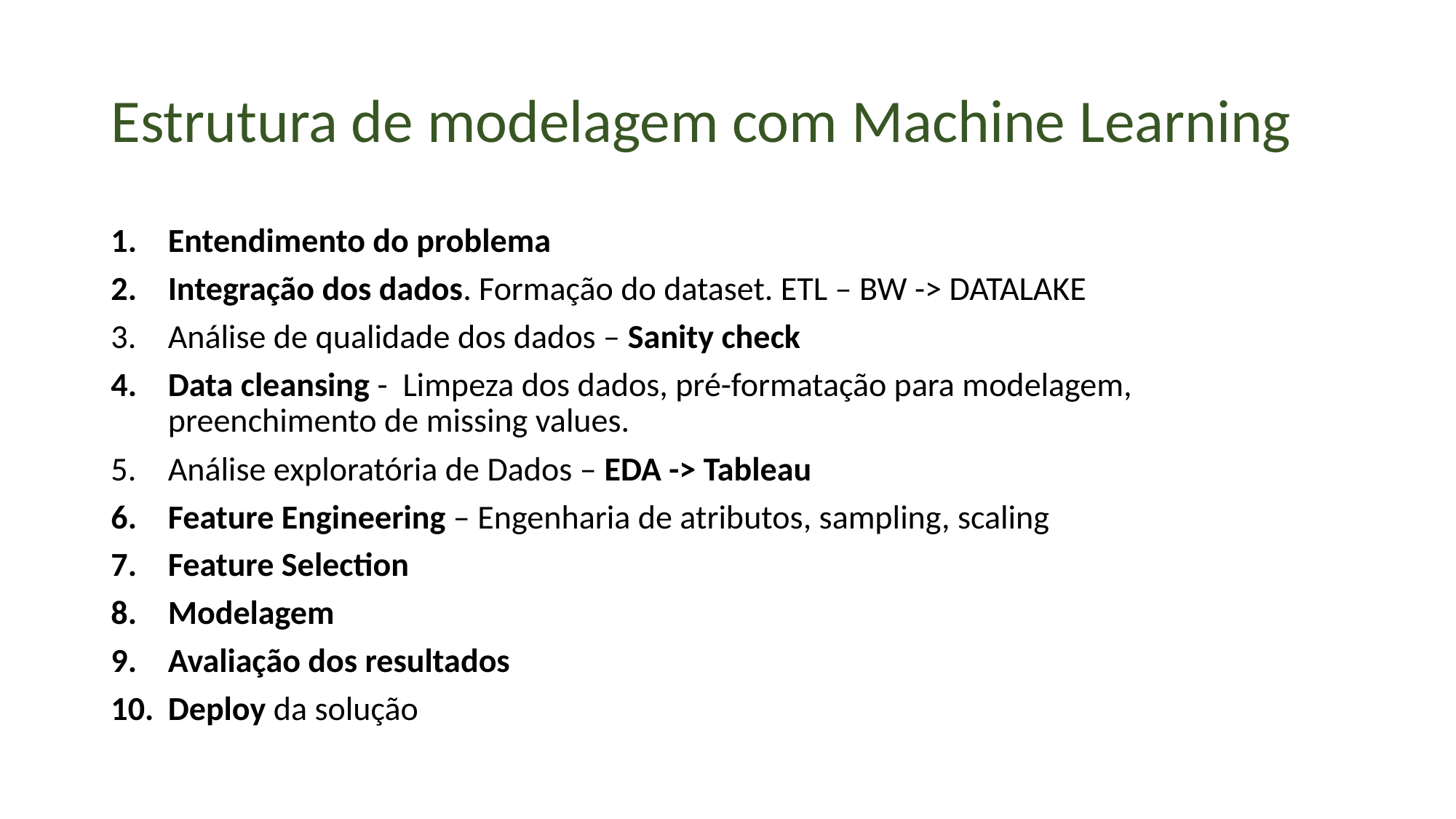

# Estrutura de modelagem com Machine Learning
Entendimento do problema
Integração dos dados. Formação do dataset. ETL – BW -> DATALAKE
Análise de qualidade dos dados – Sanity check
Data cleansing -  Limpeza dos dados, pré-formatação para modelagem, preenchimento de missing values.
Análise exploratória de Dados – EDA -> Tableau
Feature Engineering – Engenharia de atributos, sampling, scaling
Feature Selection
Modelagem
Avaliação dos resultados
Deploy da solução